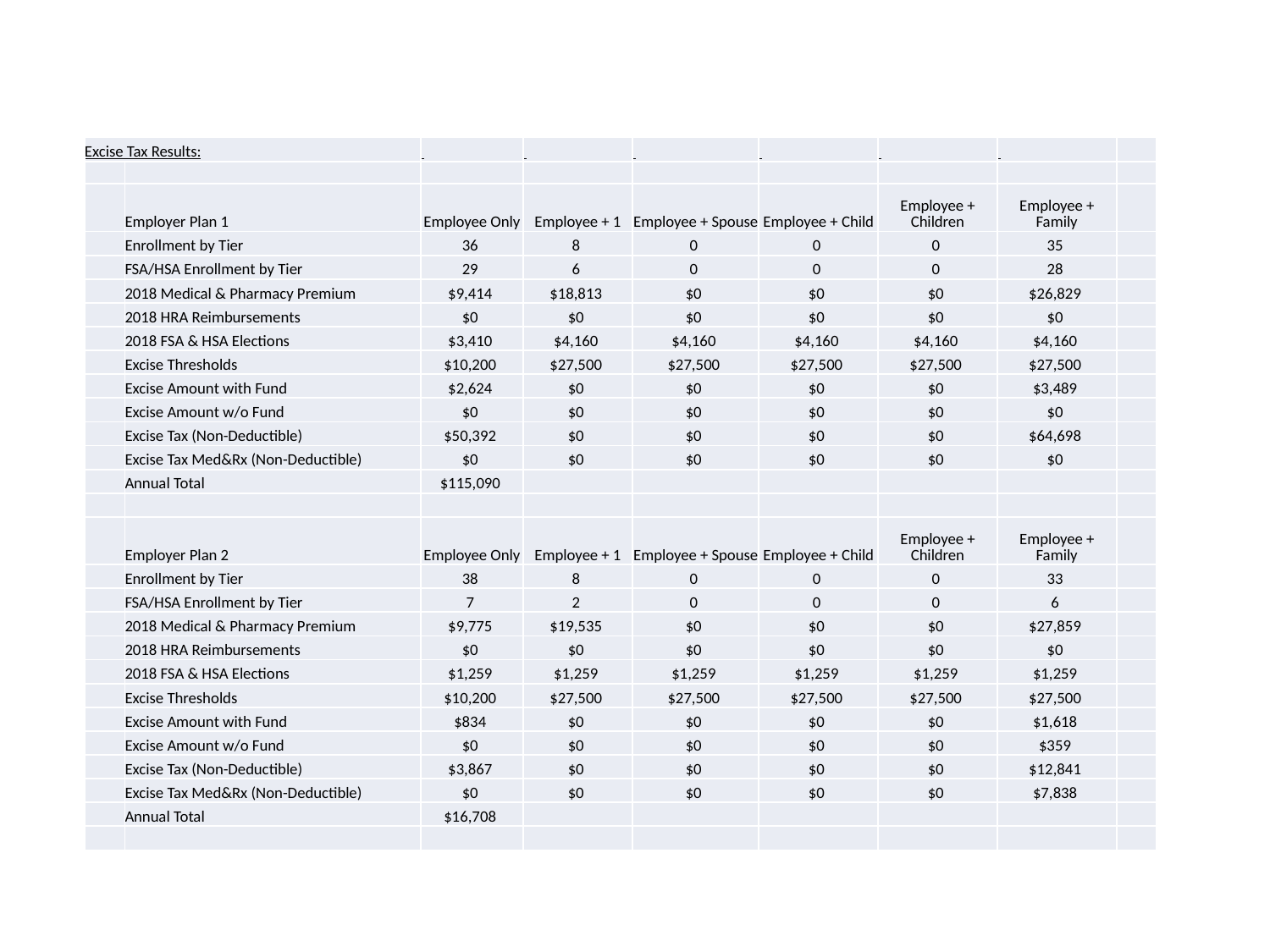

| Excise Tax Results: |  |  |  |  |  |  |  |  |
| --- | --- | --- | --- | --- | --- | --- | --- | --- |
|  |  |  |  |  |  |  |  |  |
|  | Employer Plan 1 | Employee Only | Employee + 1 | Employee + Spouse | Employee + Child | Employee + Children | Employee + Family |  |
|  | Enrollment by Tier | 36 | 8 | 0 | 0 | 0 | 35 |  |
|  | FSA/HSA Enrollment by Tier | 29 | 6 | 0 | 0 | 0 | 28 |  |
|  | 2018 Medical & Pharmacy Premium | $9,414 | $18,813 | $0 | $0 | $0 | $26,829 |  |
|  | 2018 HRA Reimbursements | $0 | $0 | $0 | $0 | $0 | $0 |  |
|  | 2018 FSA & HSA Elections | $3,410 | $4,160 | $4,160 | $4,160 | $4,160 | $4,160 |  |
|  | Excise Thresholds | $10,200 | $27,500 | $27,500 | $27,500 | $27,500 | $27,500 |  |
|  | Excise Amount with Fund | $2,624 | $0 | $0 | $0 | $0 | $3,489 |  |
|  | Excise Amount w/o Fund | $0 | $0 | $0 | $0 | $0 | $0 |  |
|  | Excise Tax (Non-Deductible) | $50,392 | $0 | $0 | $0 | $0 | $64,698 |  |
|  | Excise Tax Med&Rx (Non-Deductible) | $0 | $0 | $0 | $0 | $0 | $0 |  |
|  | Annual Total | $115,090 |  |  |  |  |  |  |
|  |  |  |  |  |  |  |  |  |
|  | Employer Plan 2 | Employee Only | Employee + 1 | Employee + Spouse | Employee + Child | Employee + Children | Employee + Family |  |
|  | Enrollment by Tier | 38 | 8 | 0 | 0 | 0 | 33 |  |
|  | FSA/HSA Enrollment by Tier | 7 | 2 | 0 | 0 | 0 | 6 |  |
|  | 2018 Medical & Pharmacy Premium | $9,775 | $19,535 | $0 | $0 | $0 | $27,859 |  |
|  | 2018 HRA Reimbursements | $0 | $0 | $0 | $0 | $0 | $0 |  |
|  | 2018 FSA & HSA Elections | $1,259 | $1,259 | $1,259 | $1,259 | $1,259 | $1,259 |  |
|  | Excise Thresholds | $10,200 | $27,500 | $27,500 | $27,500 | $27,500 | $27,500 |  |
|  | Excise Amount with Fund | $834 | $0 | $0 | $0 | $0 | $1,618 |  |
|  | Excise Amount w/o Fund | $0 | $0 | $0 | $0 | $0 | $359 |  |
|  | Excise Tax (Non-Deductible) | $3,867 | $0 | $0 | $0 | $0 | $12,841 |  |
|  | Excise Tax Med&Rx (Non-Deductible) | $0 | $0 | $0 | $0 | $0 | $7,838 |  |
|  | Annual Total | $16,708 |  |  |  |  |  |  |
|  |  |  |  |  |  |  |  |  |